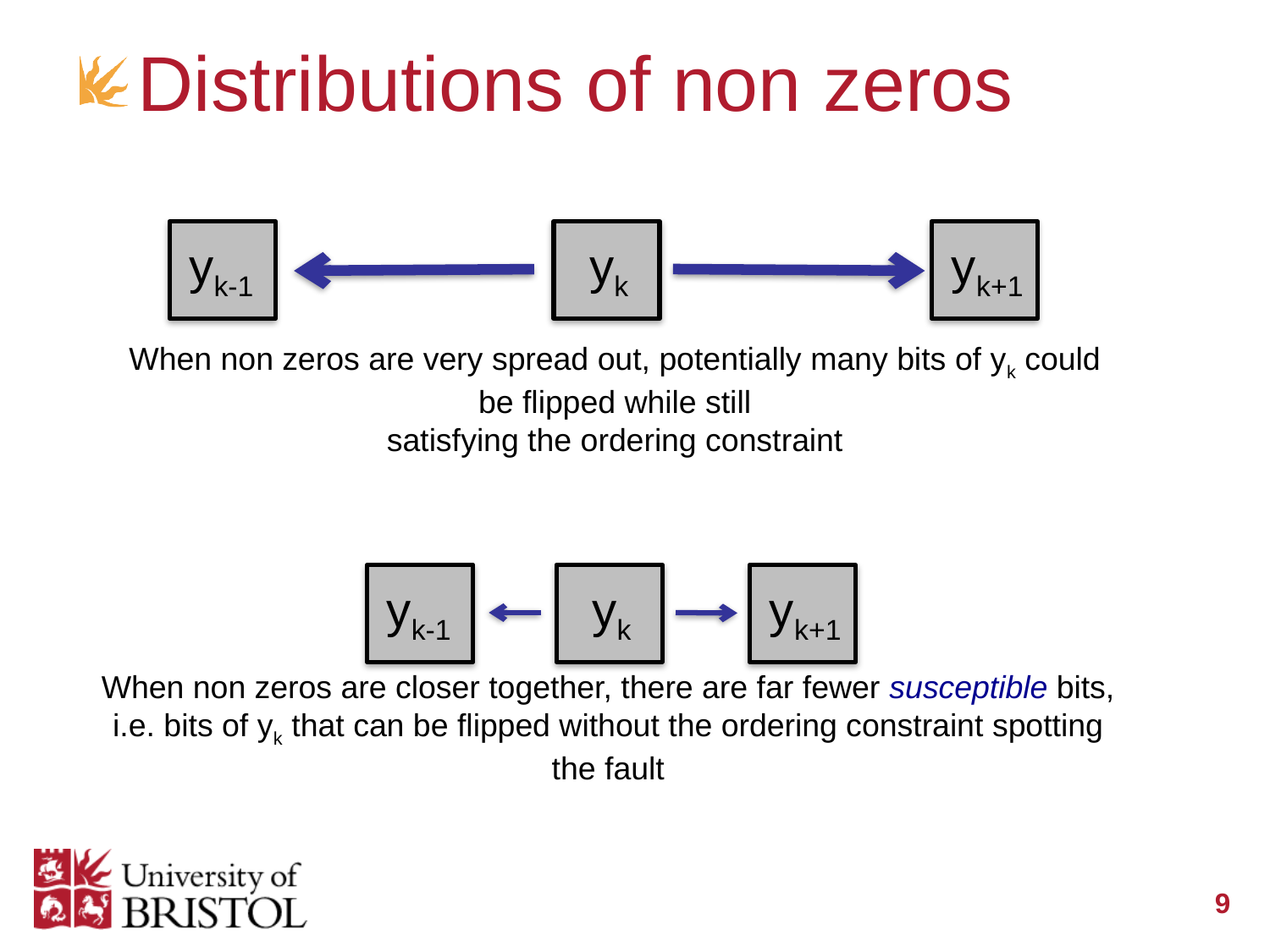

# Distributions of non zeros

yk-1
yk
yk+1
When non zeros are very spread out, potentially many bits of yk could be flipped while still
satisfying the ordering constraint

yk-1
yk
yk+1
When non zeros are closer together, there are far fewer susceptible bits, i.e. bits of yk that can be flipped without the ordering constraint spotting the fault
9